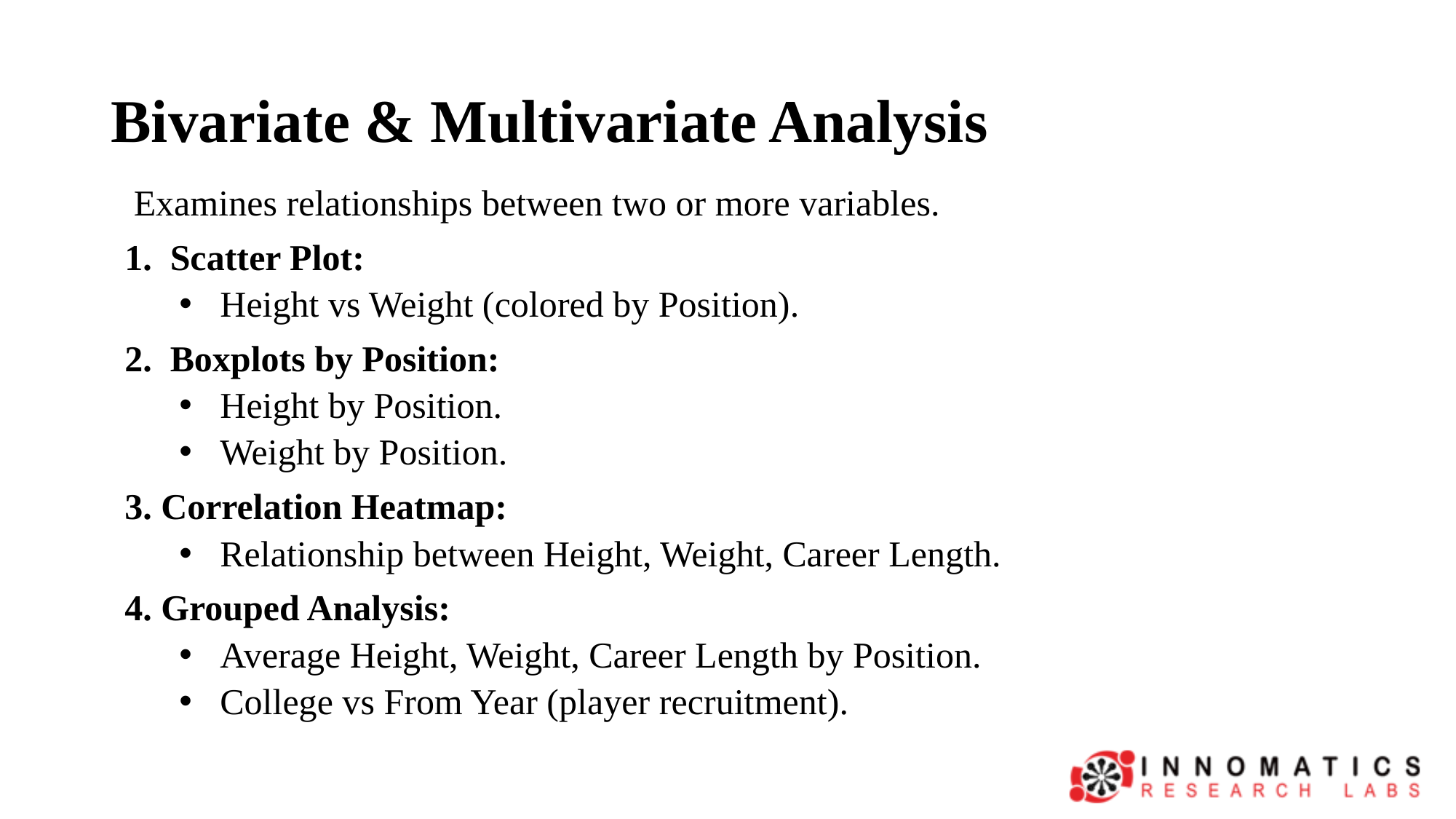

# Bivariate & Multivariate Analysis
 Examines relationships between two or more variables.
1.  Scatter Plot:
Height vs Weight (colored by Position).
2.  Boxplots by Position:
Height by Position.
Weight by Position.
3. Correlation Heatmap:
Relationship between Height, Weight, Career Length.
4. Grouped Analysis:
Average Height, Weight, Career Length by Position.
College vs From Year (player recruitment).